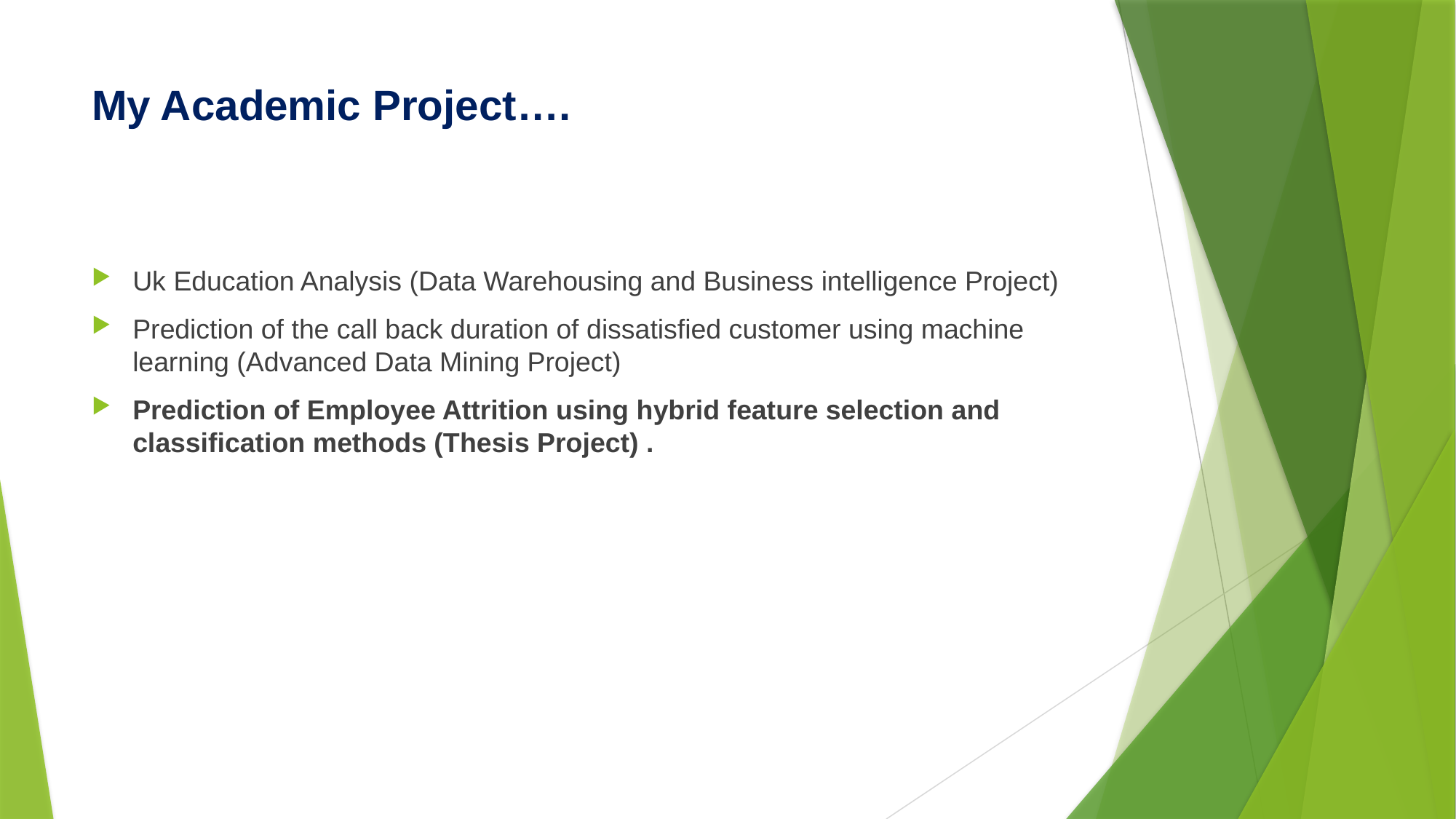

# My Academic Project….
Uk Education Analysis (Data Warehousing and Business intelligence Project)
Prediction of the call back duration of dissatisfied customer using machine learning (Advanced Data Mining Project)
Prediction of Employee Attrition using hybrid feature selection and classification methods (Thesis Project) .